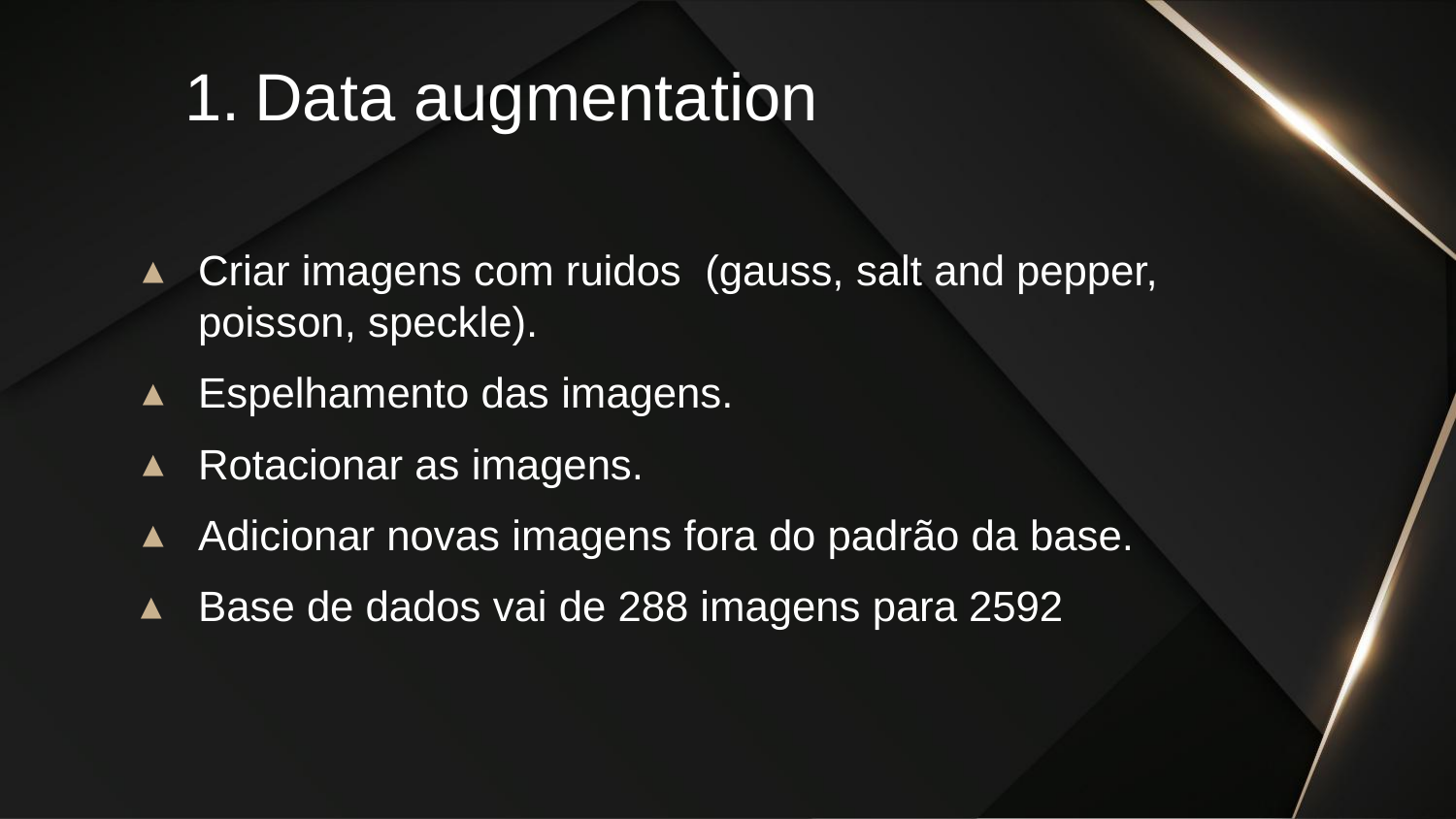

# Data augmentation
Criar imagens com ruidos  (gauss, salt and pepper,  poisson, speckle).
Espelhamento das imagens.
Rotacionar as imagens.
Adicionar novas imagens fora do padrão da base.
Base de dados vai de 288 imagens para 2592